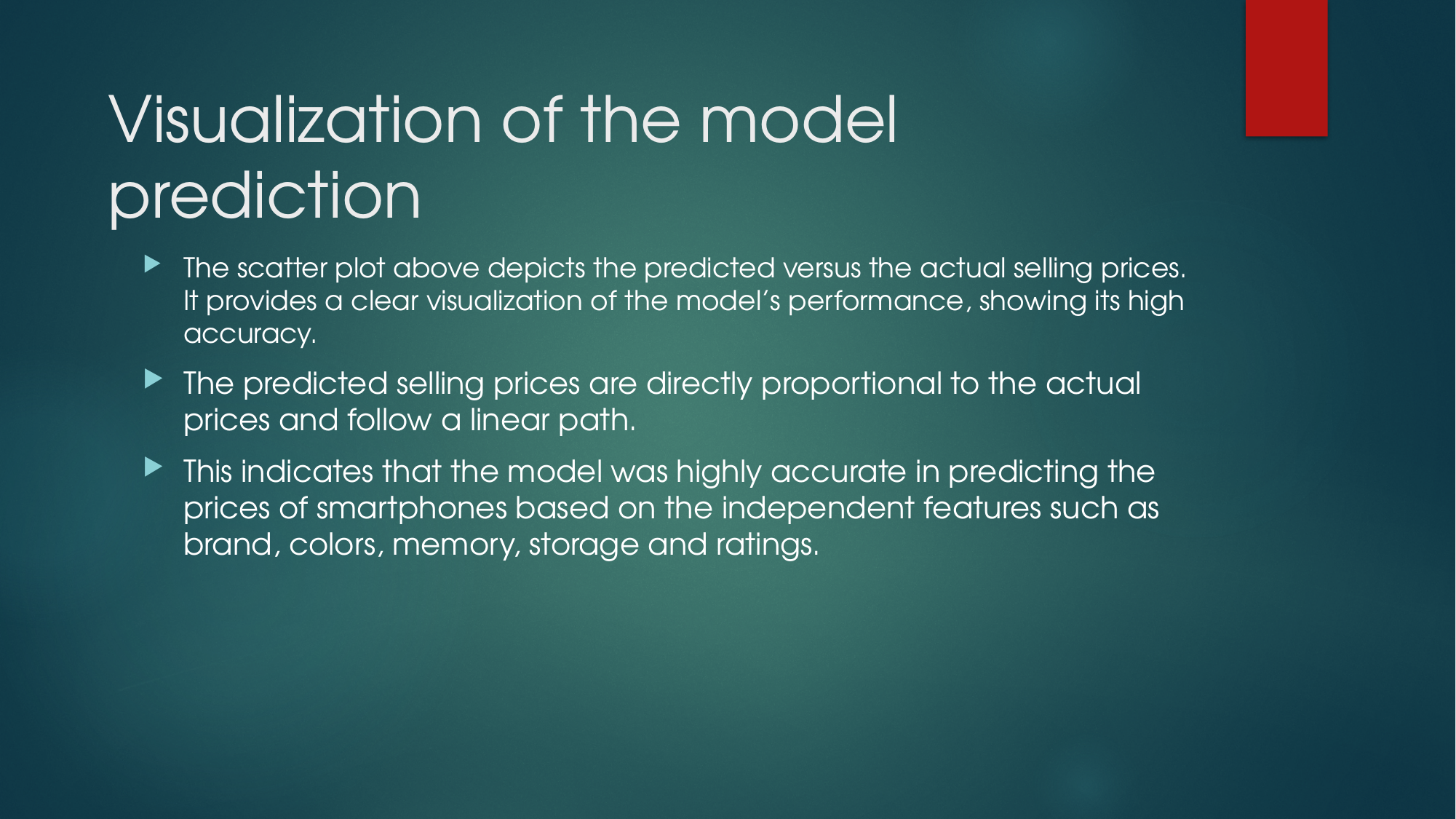

# Visualization of the model prediction
The scatter plot above depicts the predicted versus the actual selling prices. It provides a clear visualization of the model’s performance, showing its high accuracy.
The predicted selling prices are directly proportional to the actual prices and follow a linear path.
This indicates that the model was highly accurate in predicting the prices of smartphones based on the independent features such as brand, colors, memory, storage and ratings.